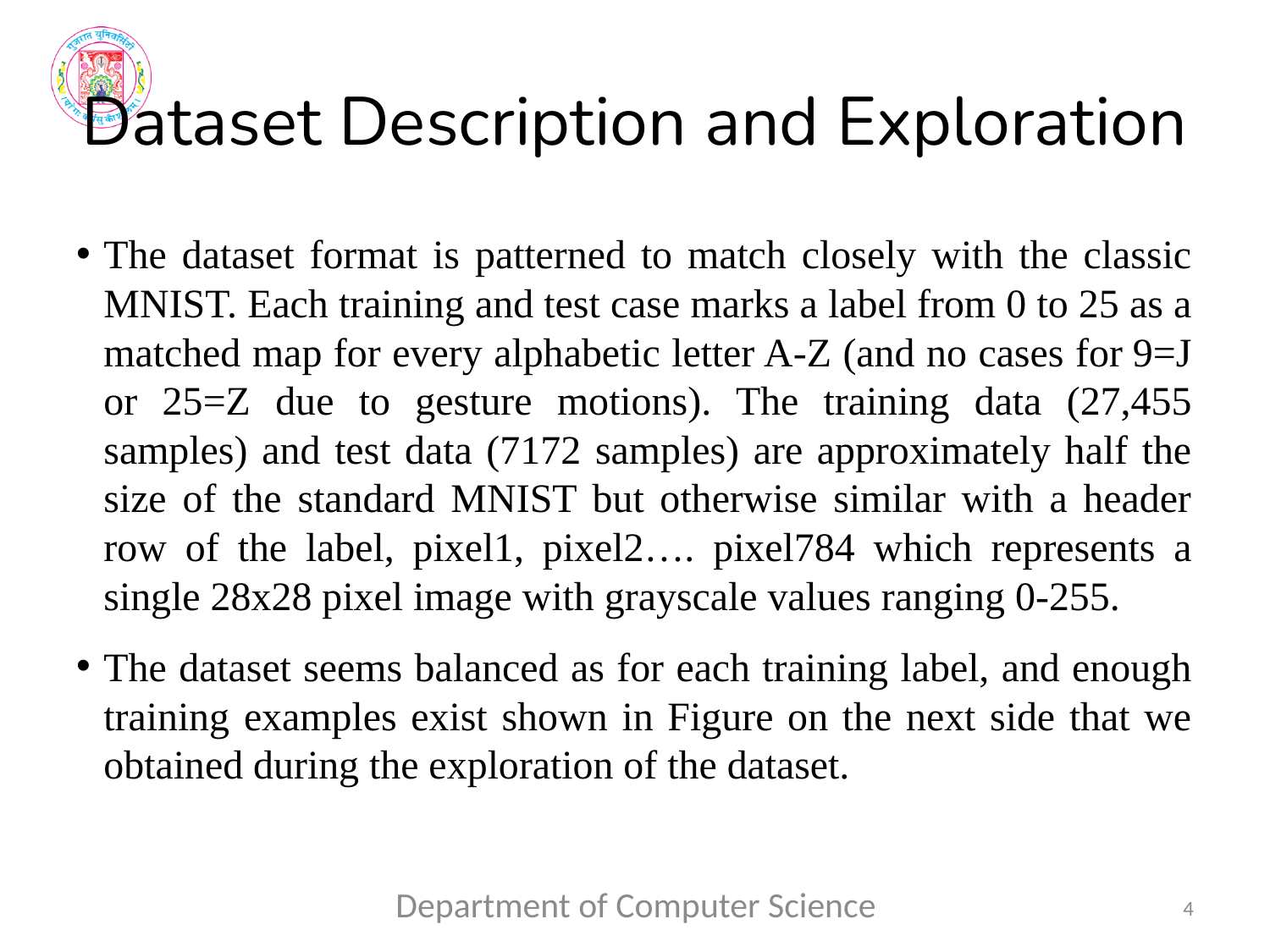

# Dataset Description and Exploration
The dataset format is patterned to match closely with the classic MNIST. Each training and test case marks a label from 0 to 25 as a matched map for every alphabetic letter A-Z (and no cases for 9=J or 25=Z due to gesture motions). The training data (27,455 samples) and test data (7172 samples) are approximately half the size of the standard MNIST but otherwise similar with a header row of the label, pixel1, pixel2…. pixel784 which represents a single 28x28 pixel image with grayscale values ranging 0-255.
The dataset seems balanced as for each training label, and enough training examples exist shown in Figure on the next side that we obtained during the exploration of the dataset.
Department of Computer Science
4